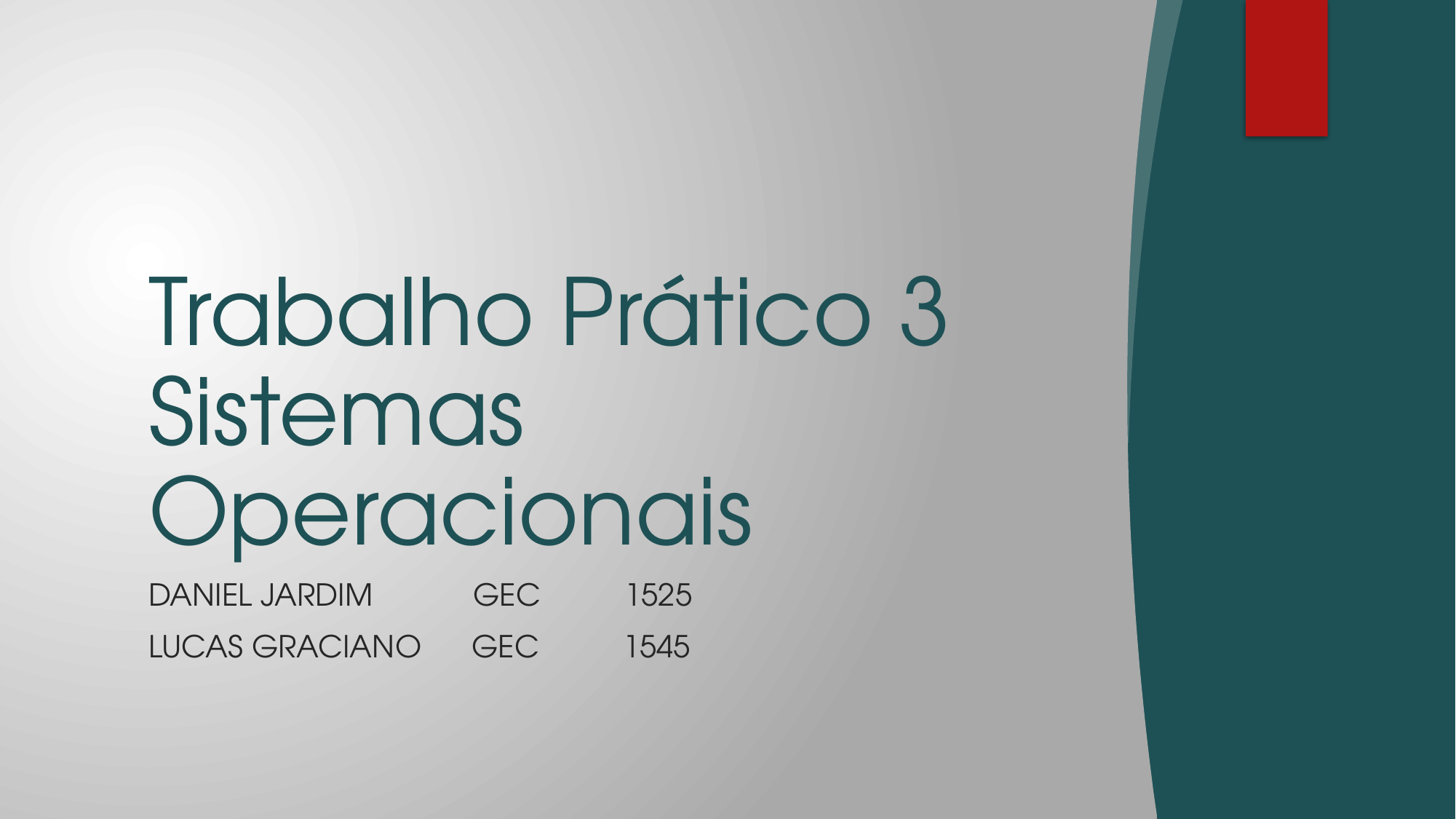

# Trabalho Prático 3 Sistemas Operacionais
Daniel jardim            gec          1525
Lucas graciano      gec          1545